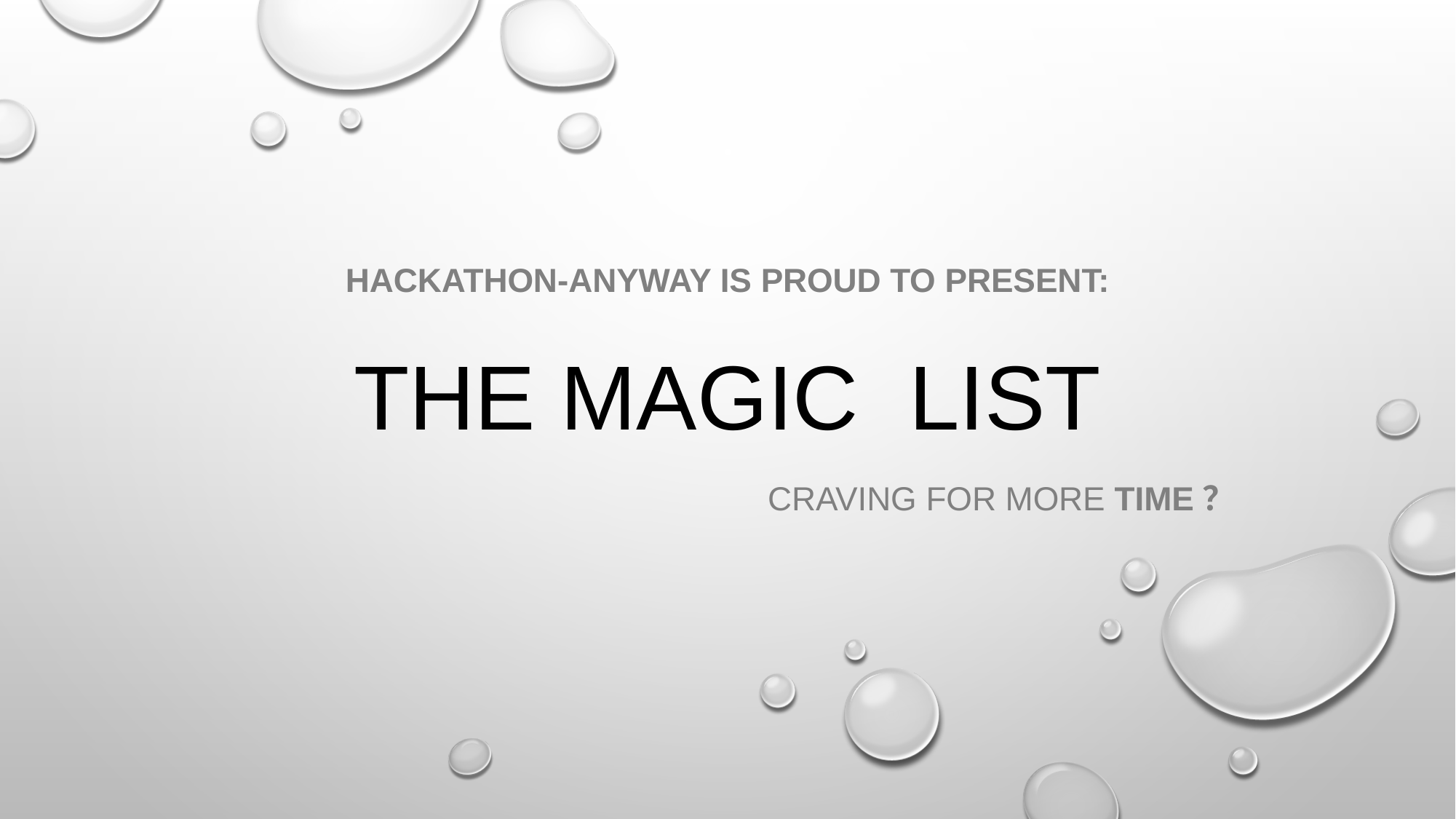

# The Magic  List
Hackathon-anyway is proud to present:
Craving for more time？